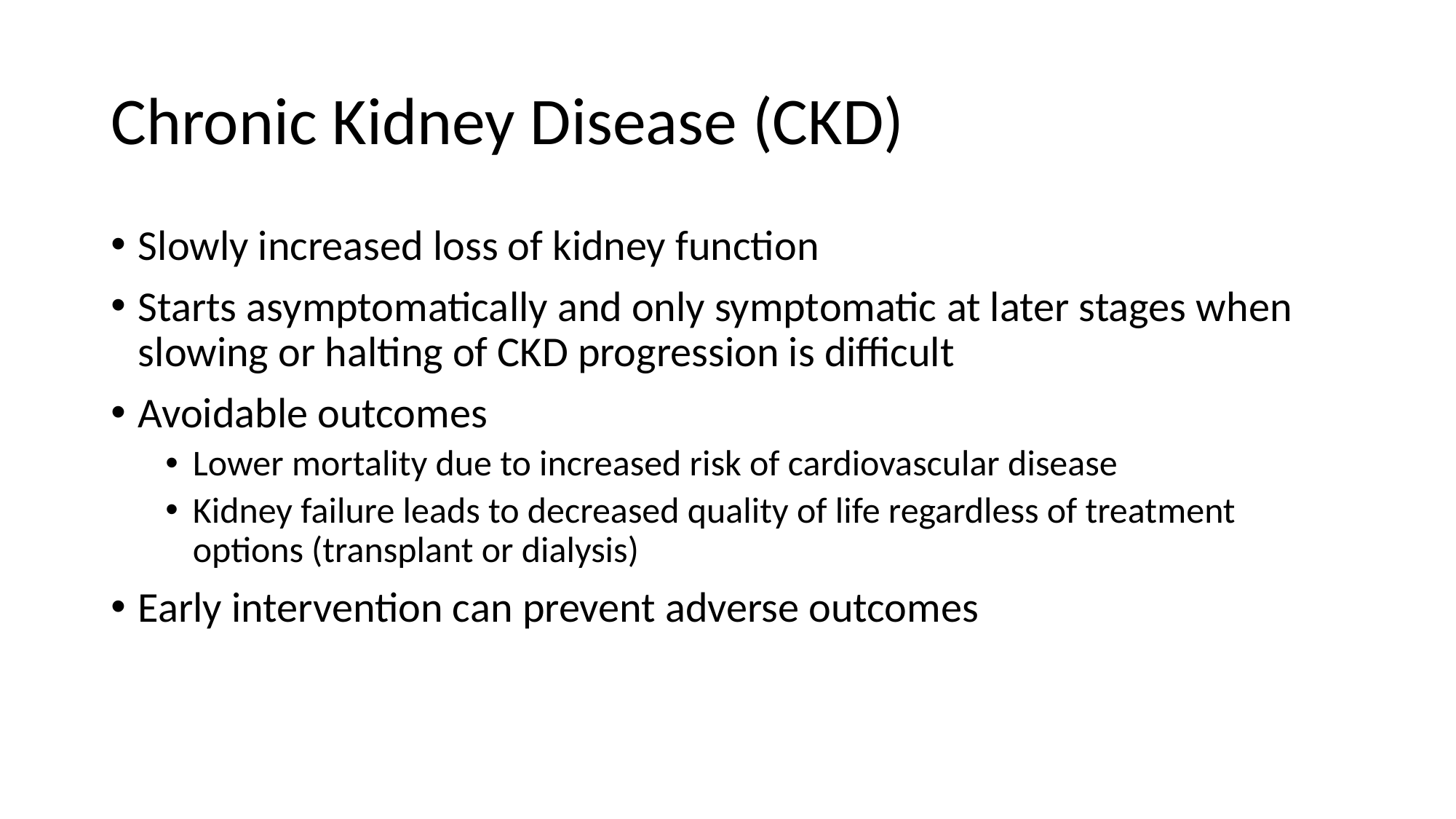

# Chronic Kidney Disease (CKD)
Slowly increased loss of kidney function
Starts asymptomatically and only symptomatic at later stages when slowing or halting of CKD progression is difficult
Avoidable outcomes
Lower mortality due to increased risk of cardiovascular disease
Kidney failure leads to decreased quality of life regardless of treatment options (transplant or dialysis)
Early intervention can prevent adverse outcomes